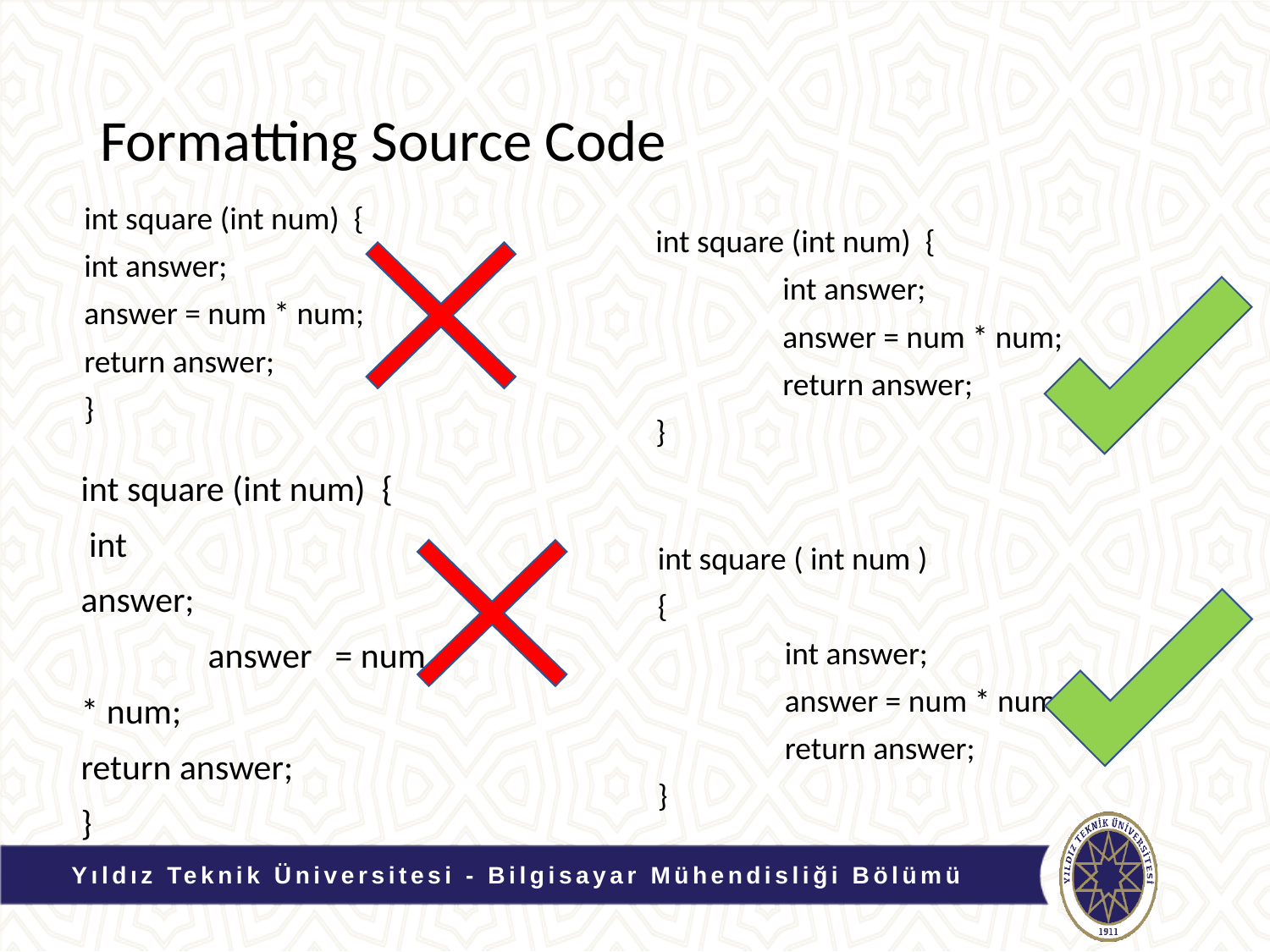

# Formatting Source Code

int square (int num)  {
int answer;
answer = num * num;
return answer;
}
int square (int num)  {
	int answer;
	answer = num * num;
	return answer;
}

int square (int num)  {
 int
answer;
	answer 	= num
* num;
return answer;
}

int square ( int num )
{
	int answer;
	answer = num * num;
	return answer;
}

Yıldız Teknik Üniversitesi - Bilgisayar Mühendisliği Bölümü